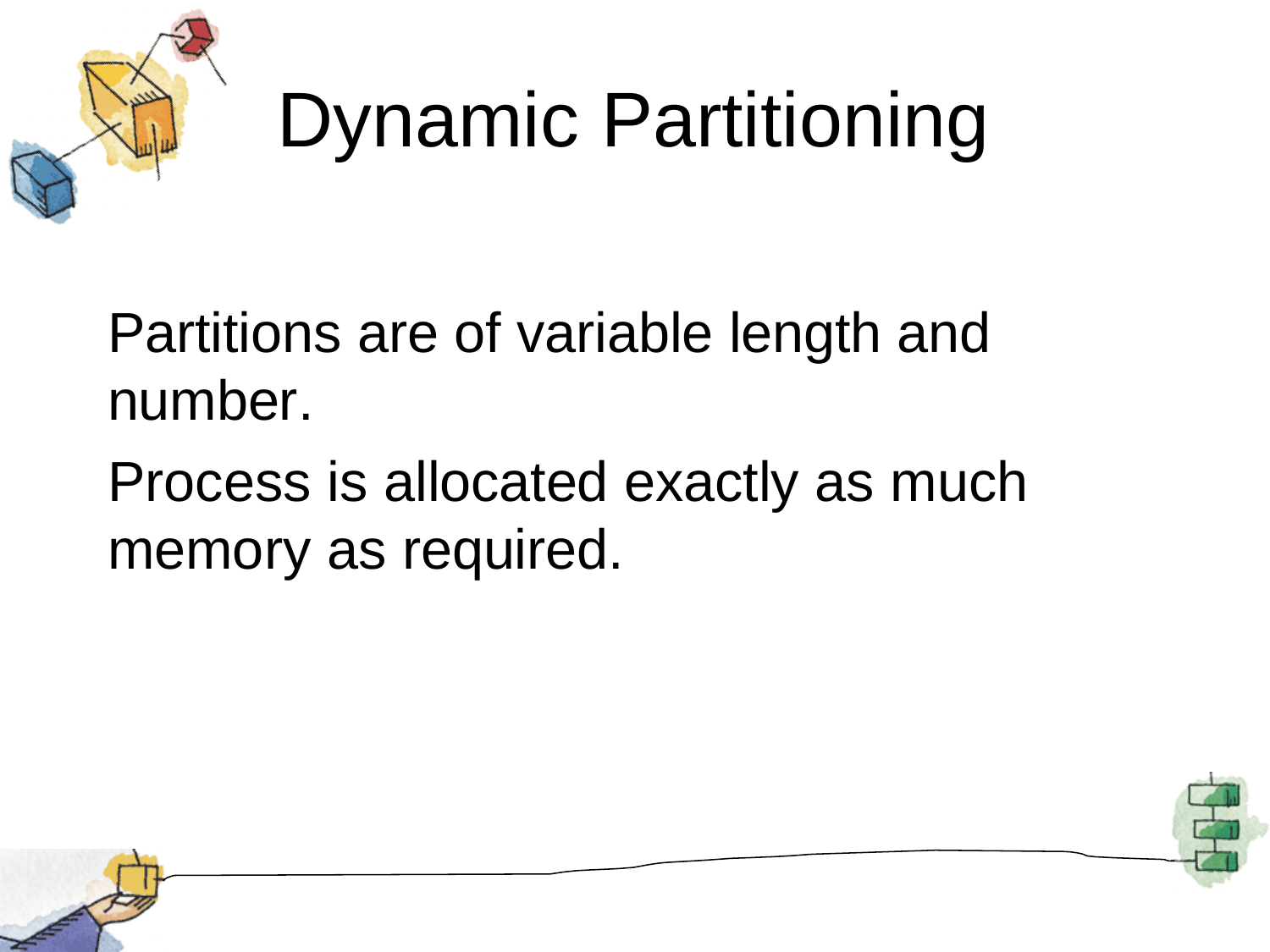

# Dynamic Partitioning

Partitions are of variable length and  number.
Process is allocated exactly as much  memory as required.